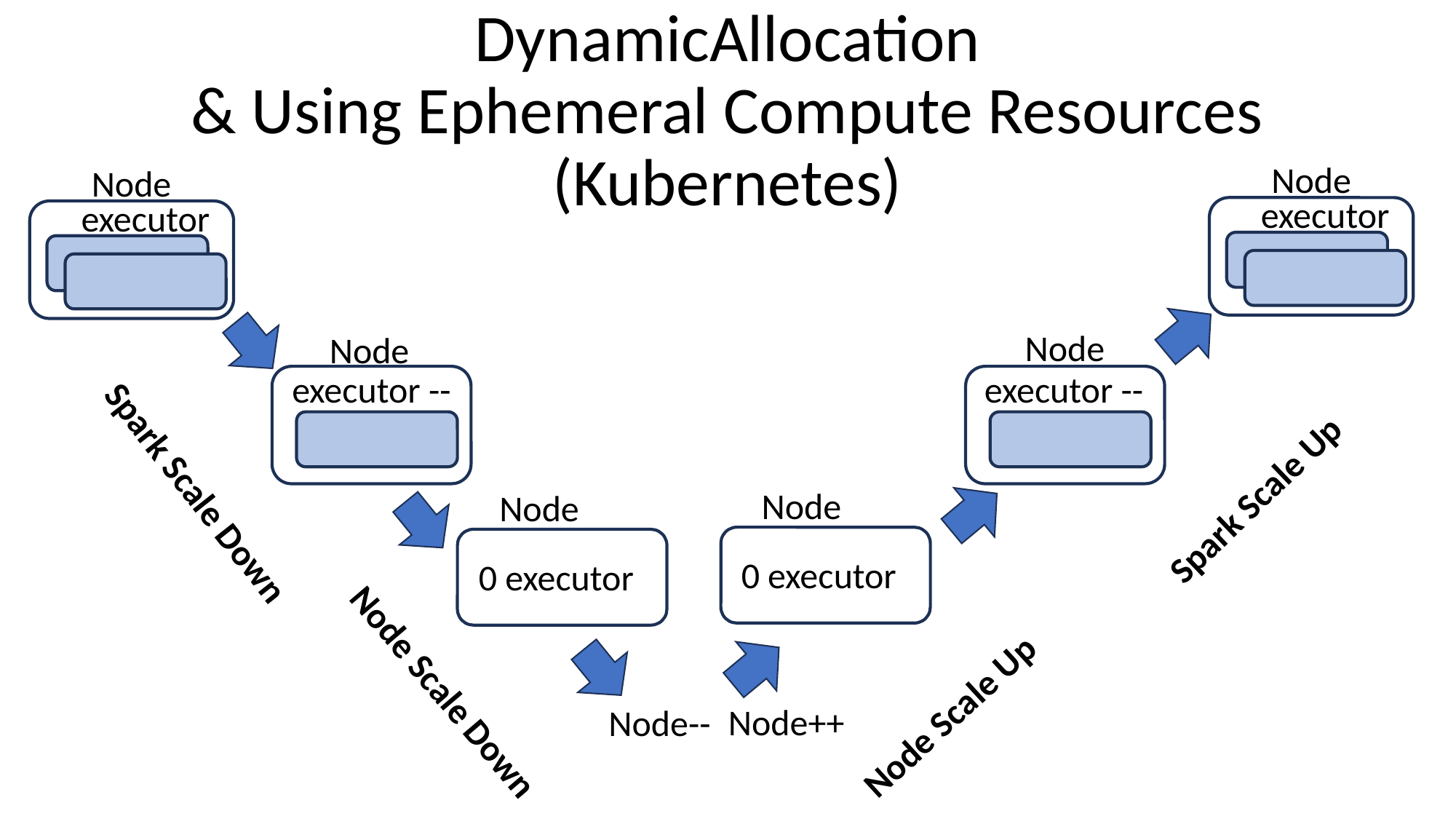

# DynamicAllocation & Using Ephemeral Compute Resources (Kubernetes)
Node
Node
executor
executor

Node
Node
executor --
executor --

Spark Scale Down
Spark Scale Up
Node
Node

0 executor
0 executor

Node Scale Down
Node Scale Up
Node++
Node--